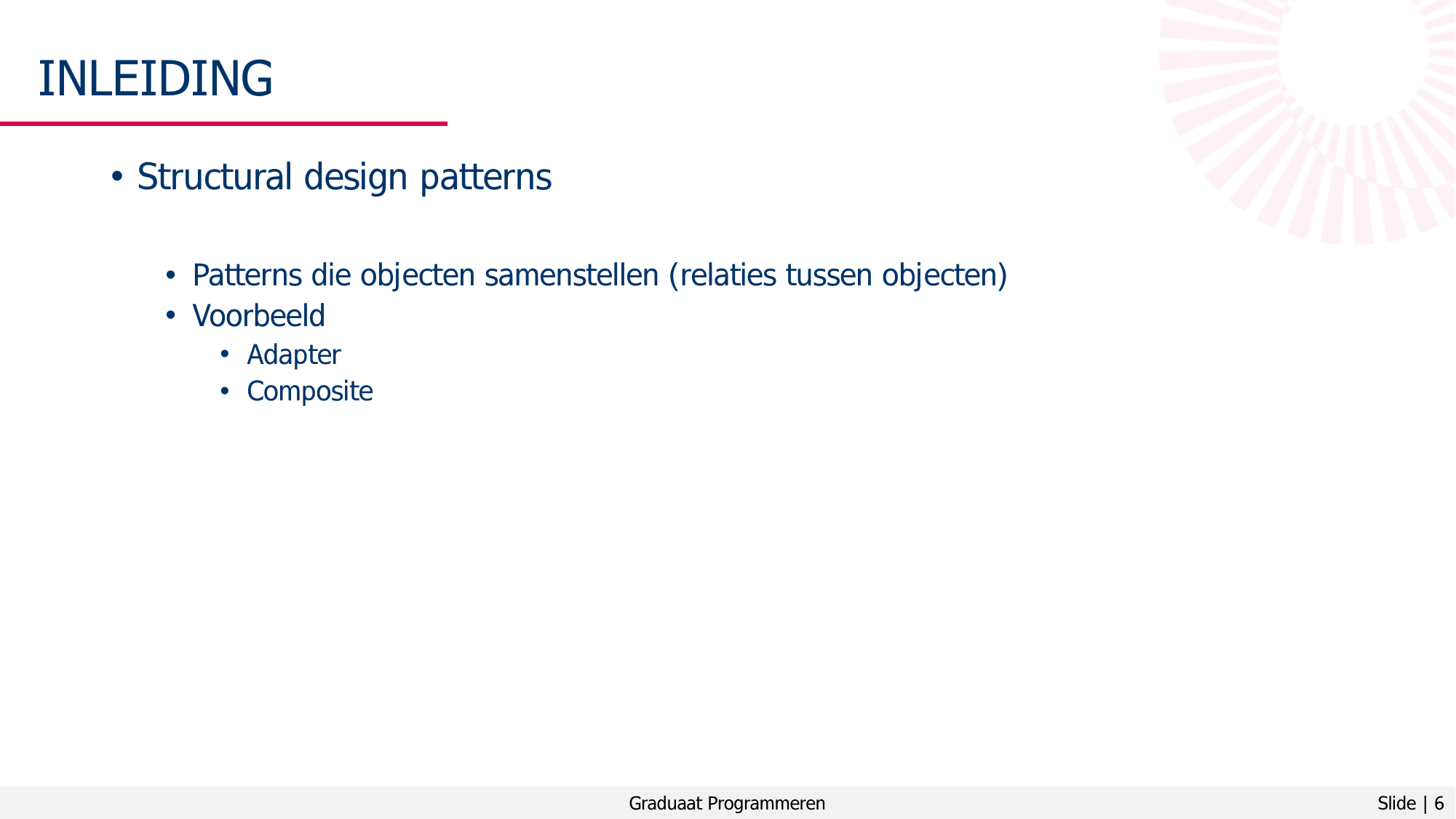

# Inleiding
Structural design patterns

Patterns die objecten samenstellen (relaties tussen objecten)
Voorbeeld
Adapter
Composite